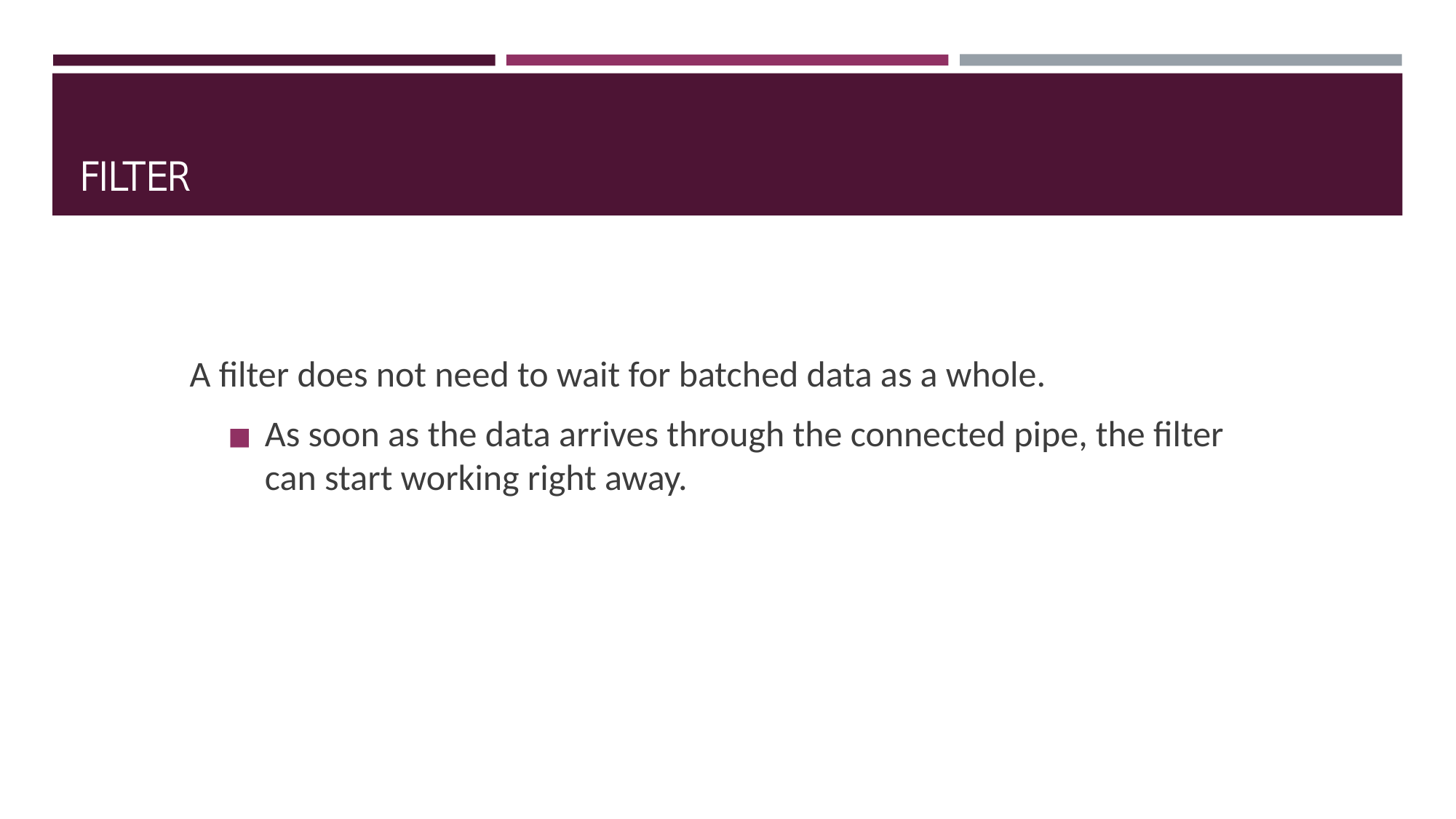

# FILTER
A filter does not need to wait for batched data as a whole.
As soon as the data arrives through the connected pipe, the filter can start working right away.